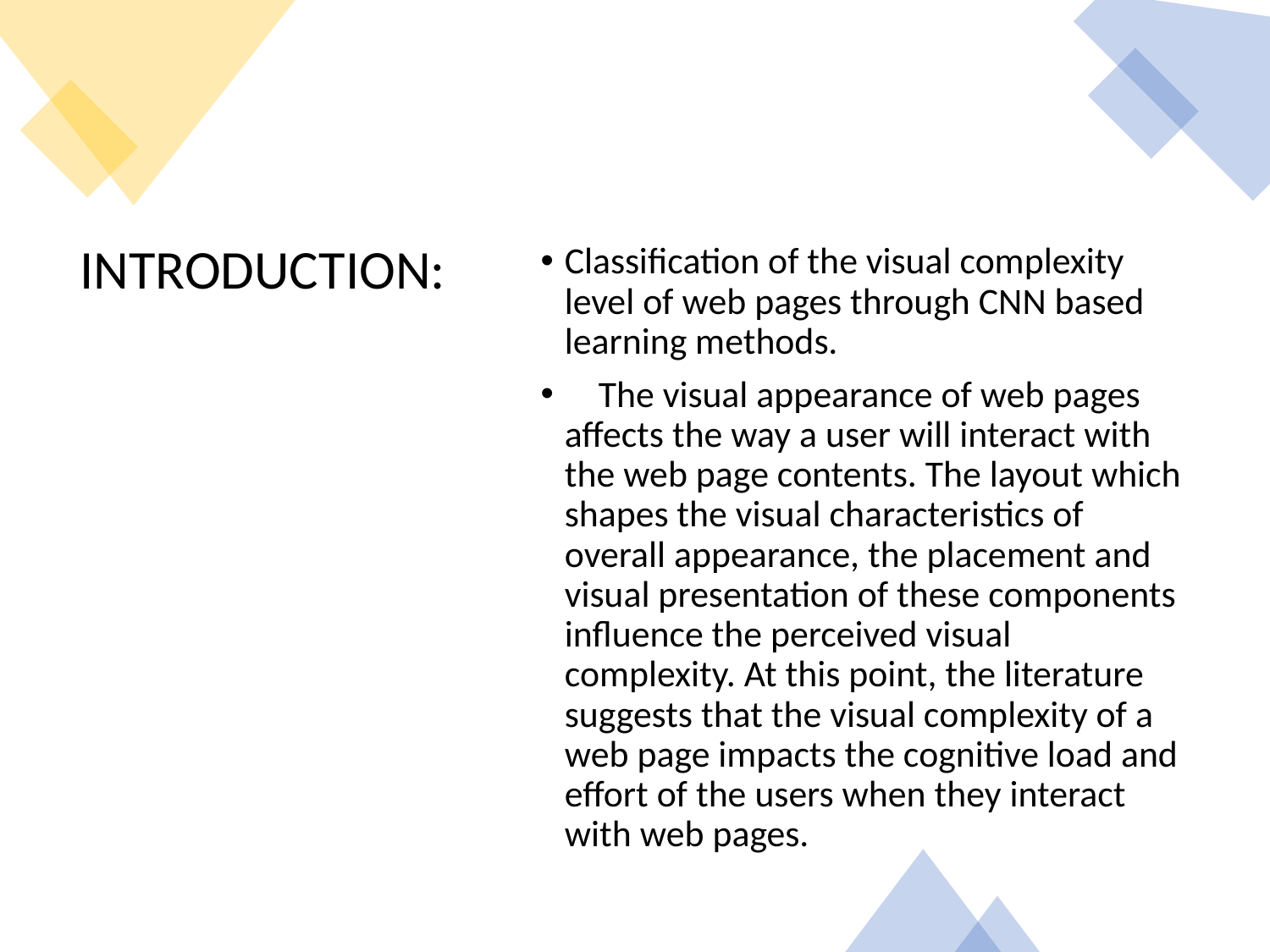

Classification of the visual complexity level of web pages through CNN based learning methods.
    The visual appearance of web pages affects the way a user will interact with the web page contents. The layout which shapes the visual characteristics of overall appearance, the placement and visual presentation of these components influence the perceived visual complexity. At this point, the literature suggests that the visual complexity of a web page impacts the cognitive load and effort of the users when they interact with web pages.
# INTRODUCTION: